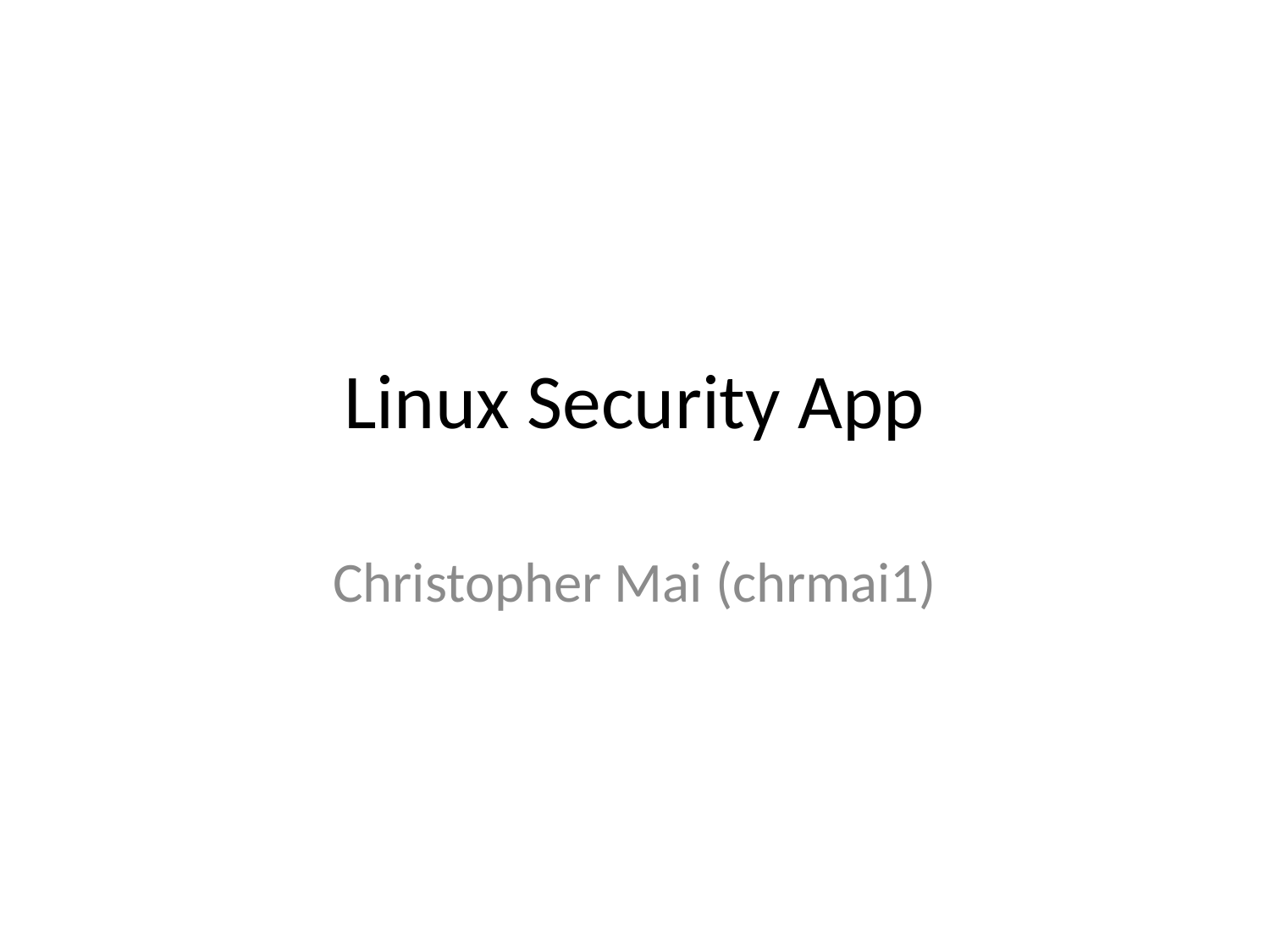

# Linux Security App
Christopher Mai (chrmai1)